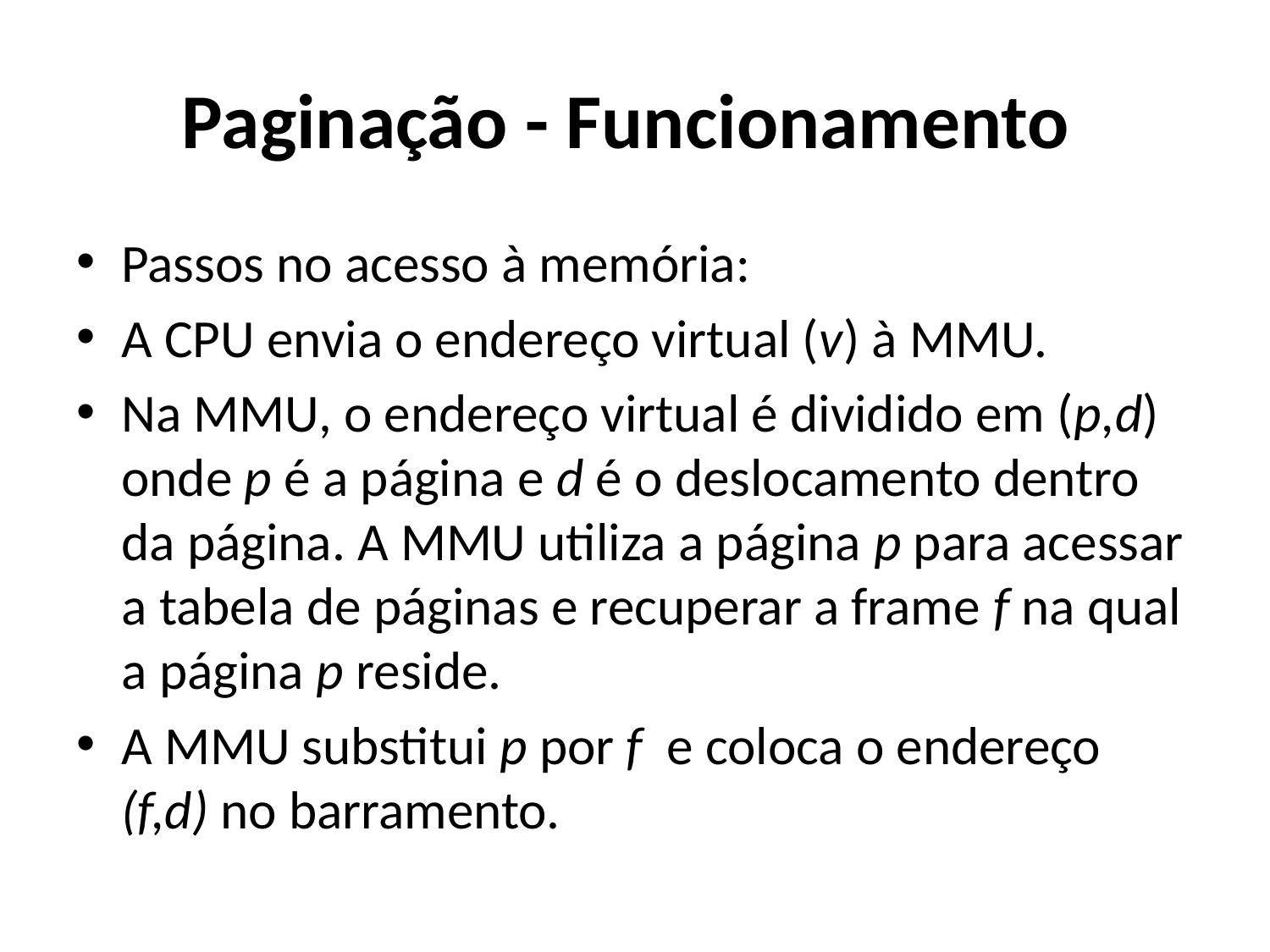

# Paginação - Funcionamento
Passos no acesso à memória:
A CPU envia o endereço virtual (v) à MMU.
Na MMU, o endereço virtual é dividido em (p,d) onde p é a página e d é o deslocamento dentro da página. A MMU utiliza a página p para acessar a tabela de páginas e recuperar a frame f na qual a página p reside.
A MMU substitui p por f  e coloca o endereço (f,d) no barramento.